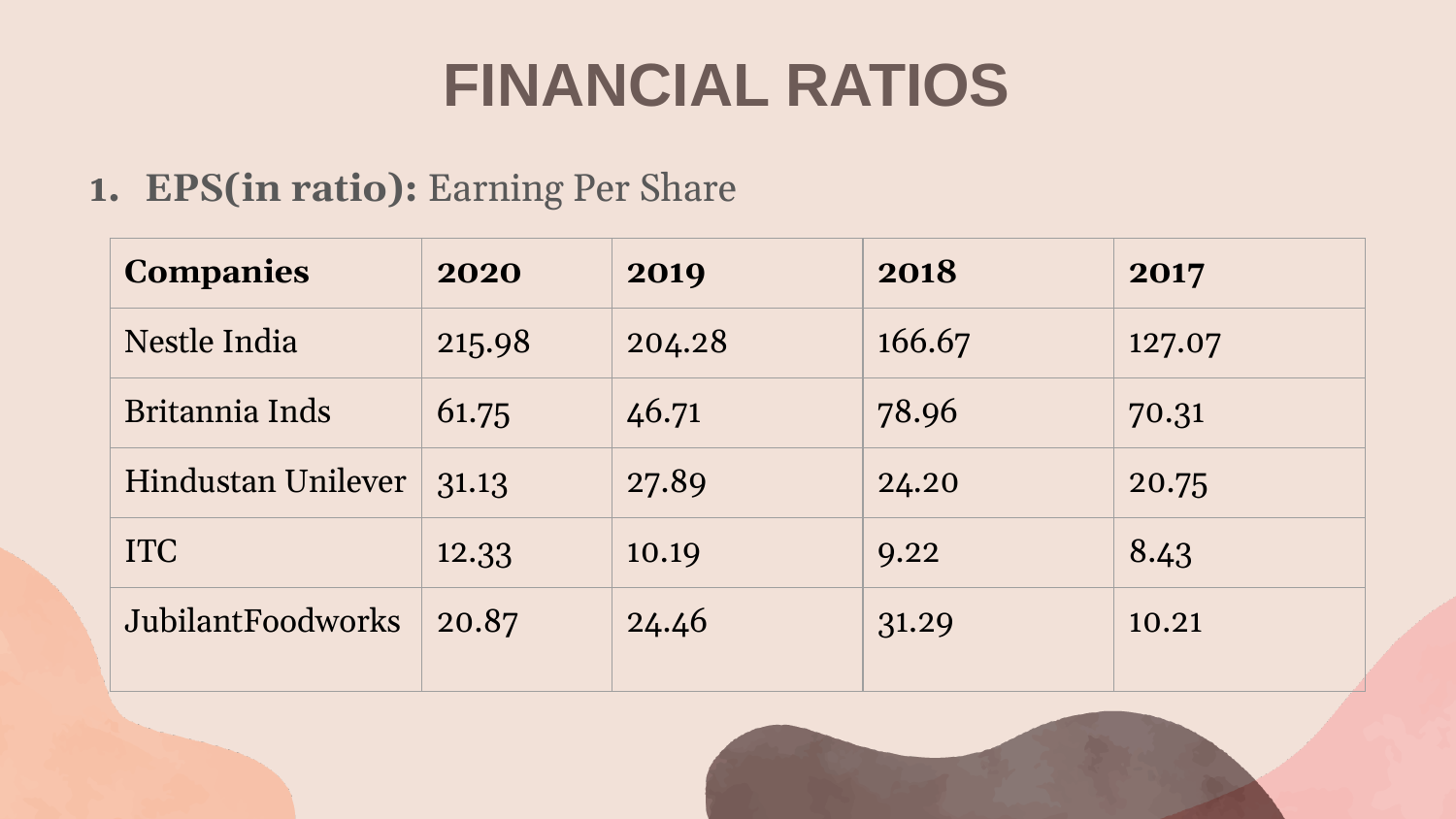

# FINANCIAL RATIOS
EPS(in ratio): Earning Per Share

| Companies | 2020 | 2019 | 2018 | 2017 |
| --- | --- | --- | --- | --- |
| Nestle India | 215.98 | 204.28 | 166.67 | 127.07 |
| Britannia Inds | 61.75 | 46.71 | 78.96 | 70.31 |
| Hindustan Unilever | 31.13 | 27.89 | 24.20 | 20.75 |
| ITC | 12.33 | 10.19 | 9.22 | 8.43 |
| JubilantFoodworks | 20.87 | 24.46 | 31.29 | 10.21 |